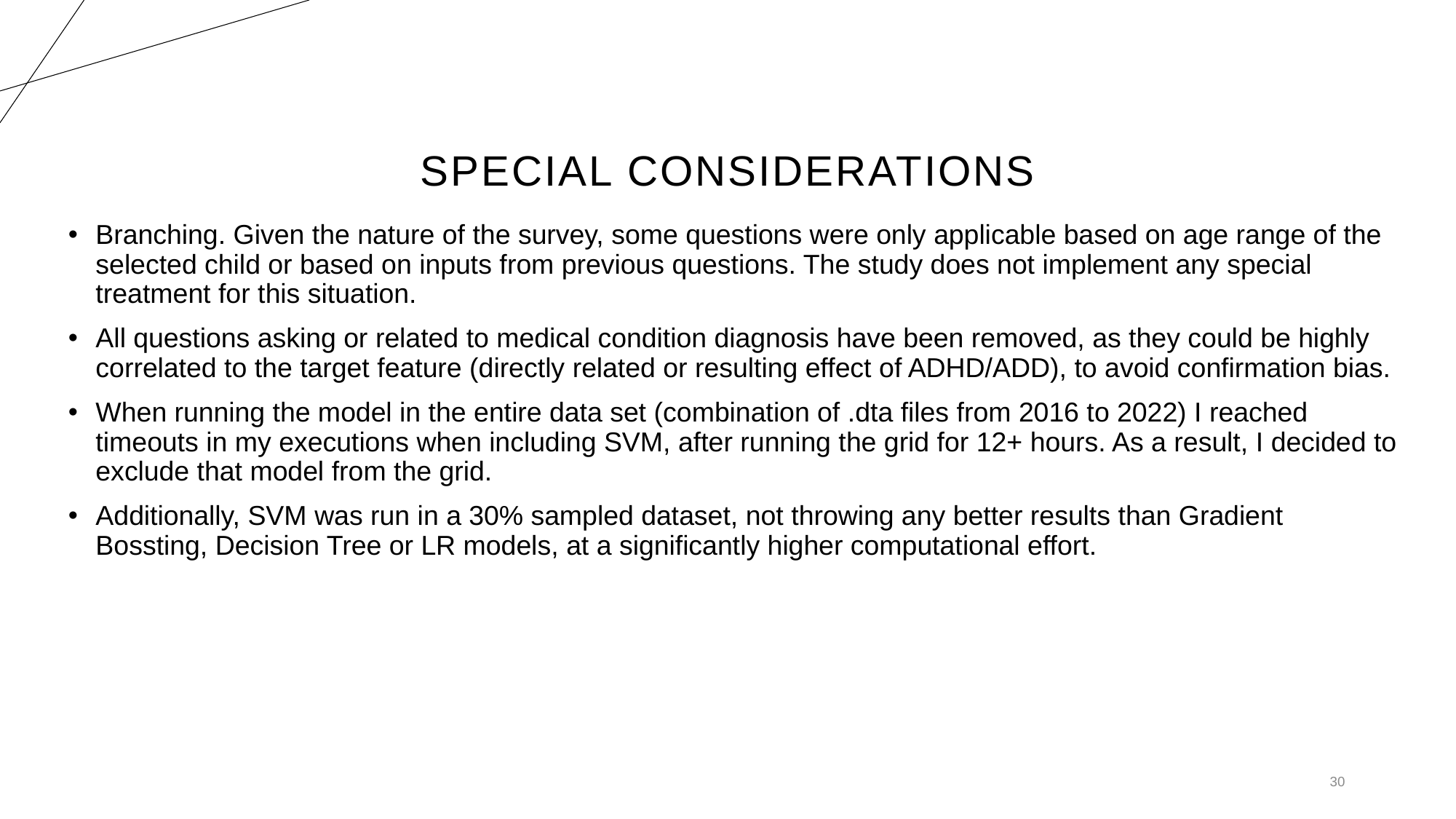

# Special considerations
Branching. Given the nature of the survey, some questions were only applicable based on age range of the selected child or based on inputs from previous questions. The study does not implement any special treatment for this situation.
All questions asking or related to medical condition diagnosis have been removed, as they could be highly correlated to the target feature (directly related or resulting effect of ADHD/ADD), to avoid confirmation bias.
When running the model in the entire data set (combination of .dta files from 2016 to 2022) I reached timeouts in my executions when including SVM, after running the grid for 12+ hours. As a result, I decided to exclude that model from the grid.
Additionally, SVM was run in a 30% sampled dataset, not throwing any better results than Gradient Bossting, Decision Tree or LR models, at a significantly higher computational effort.

30